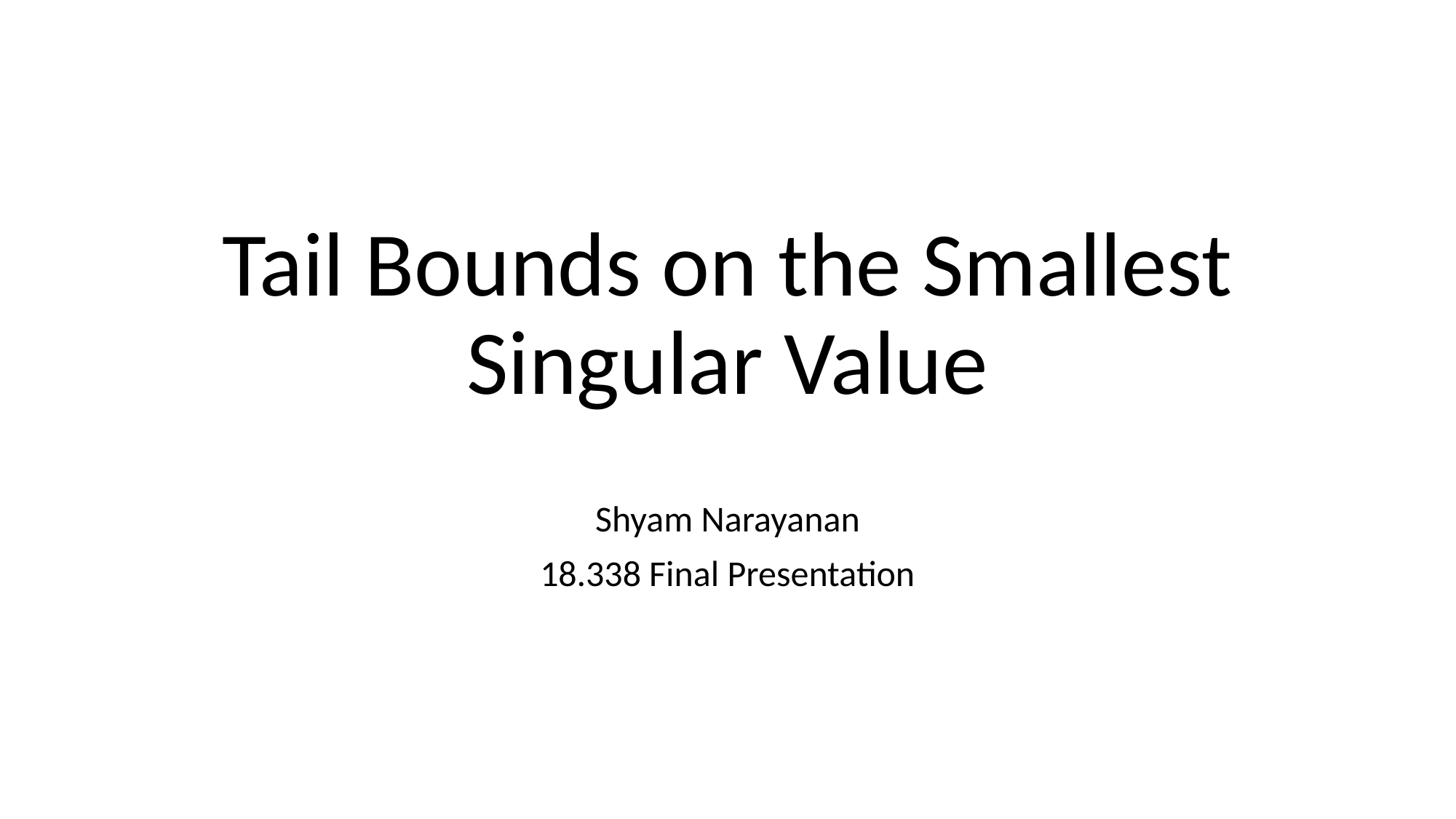

# Tail Bounds on the Smallest Singular Value
Shyam Narayanan
18.338 Final Presentation